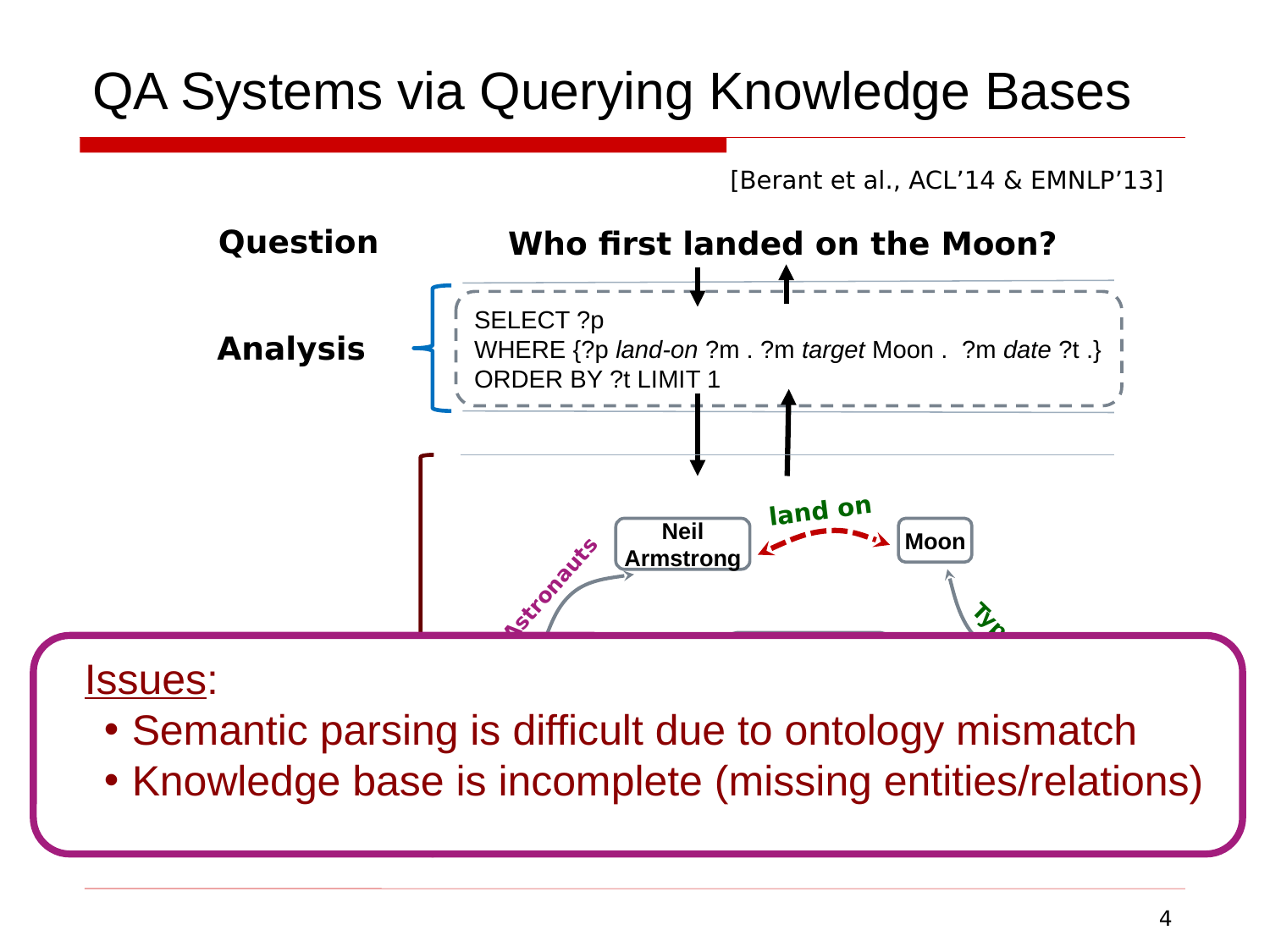

QA Systems via Querying Knowledge Bases
[Berant et al., ACL’14 & EMNLP’13]
Who first landed on the Moon?
Question

SELECT ?p
WHERE {?p land-on ?m . ?m target Moon .  ?m date ?t .}
ORDER BY ?t LIMIT 1
Analysis

Neil Armstrong
Moon
Astronauts

Type

Spaceflight
Type
Apollo 11
Knowledge Base

Celestial Object
Astronauts

Buzz Aldrin
Astronauts
Type

Michael Collins
Type
Person

land on

Issues:
Semantic parsing is difficult due to ontology mismatch
Knowledge base is incomplete (missing entities/relations)
(Freebase)
4